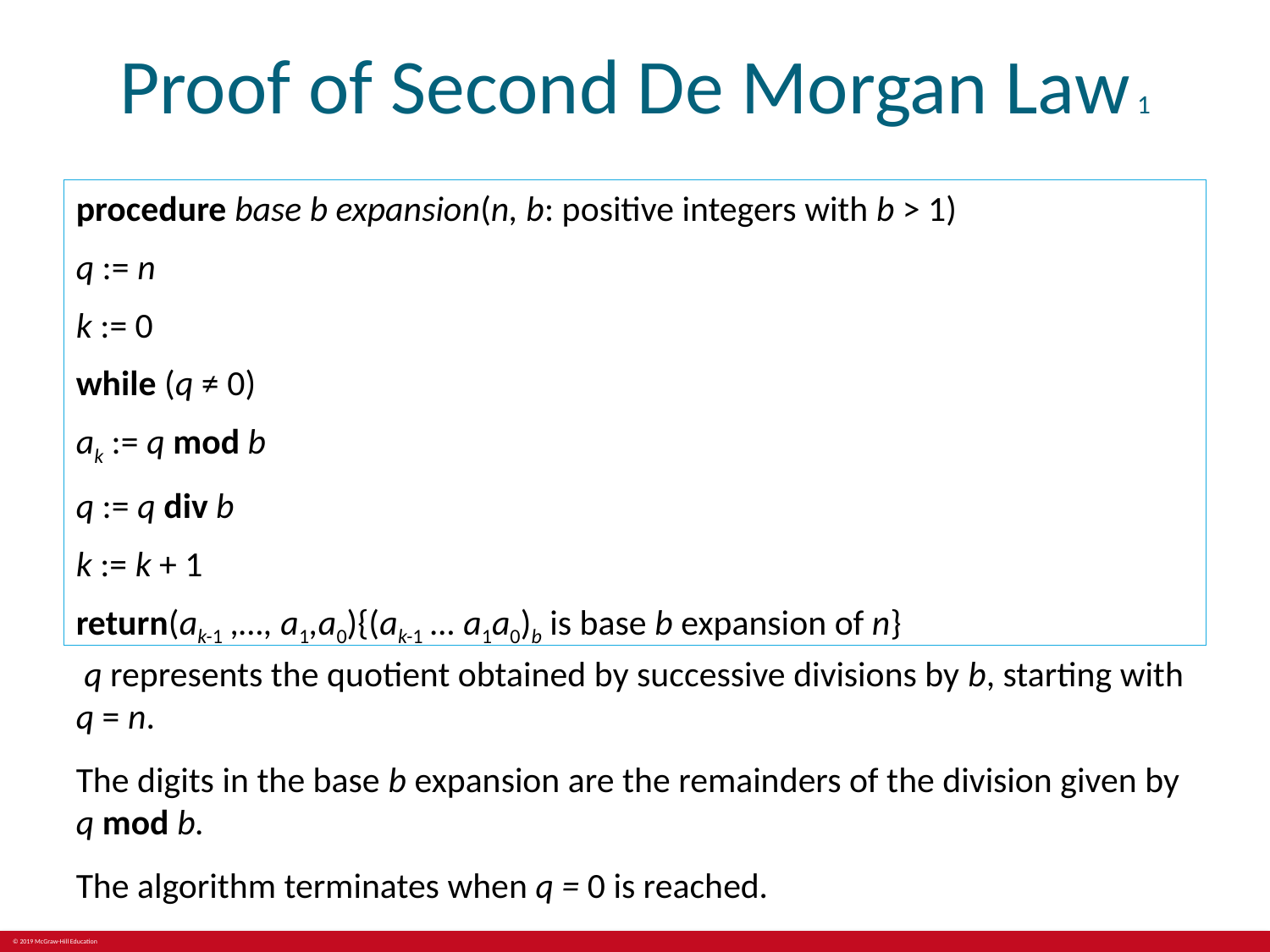

# Proof of Second De Morgan Law 1
procedure base b expansion(n, b: positive integers with b > 1)
q := n
k := 0
while (q ≠ 0)
ak := q mod b
q := q div b
k := k + 1
return(ak-1 ,…, a1,a0){(ak-1 … a1a0)b is base b expansion of n}
 q represents the quotient obtained by successive divisions by b, starting with q = n.
The digits in the base b expansion are the remainders of the division given by q mod b.
The algorithm terminates when q = 0 is reached.